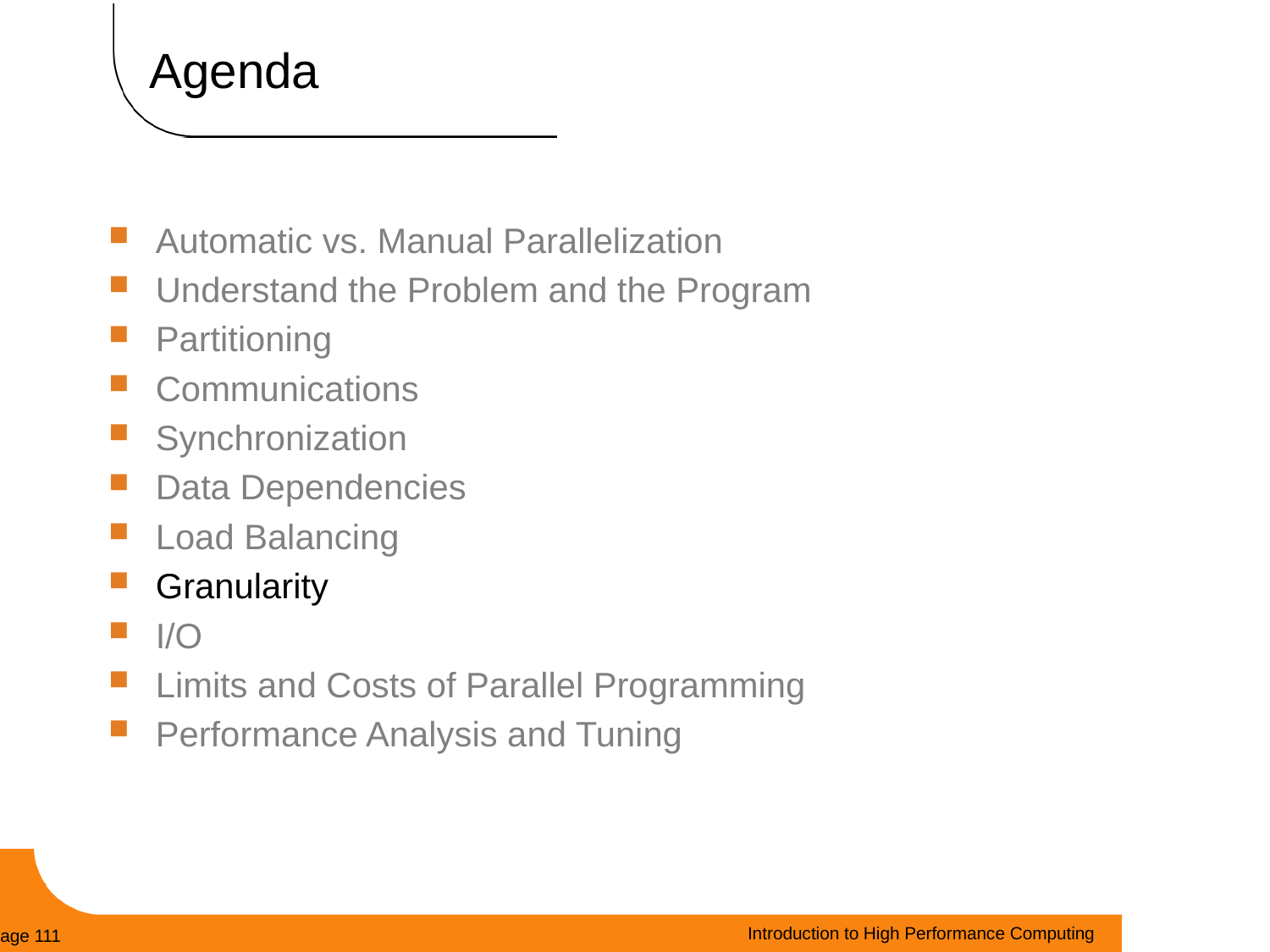

# Agenda
Automatic vs. Manual Parallelization
Understand the Problem and the Program
Partitioning
Communications
Synchronization
Data Dependencies
Load Balancing
Granularity
I/O
Limits and Costs of Parallel Programming
Performance Analysis and Tuning